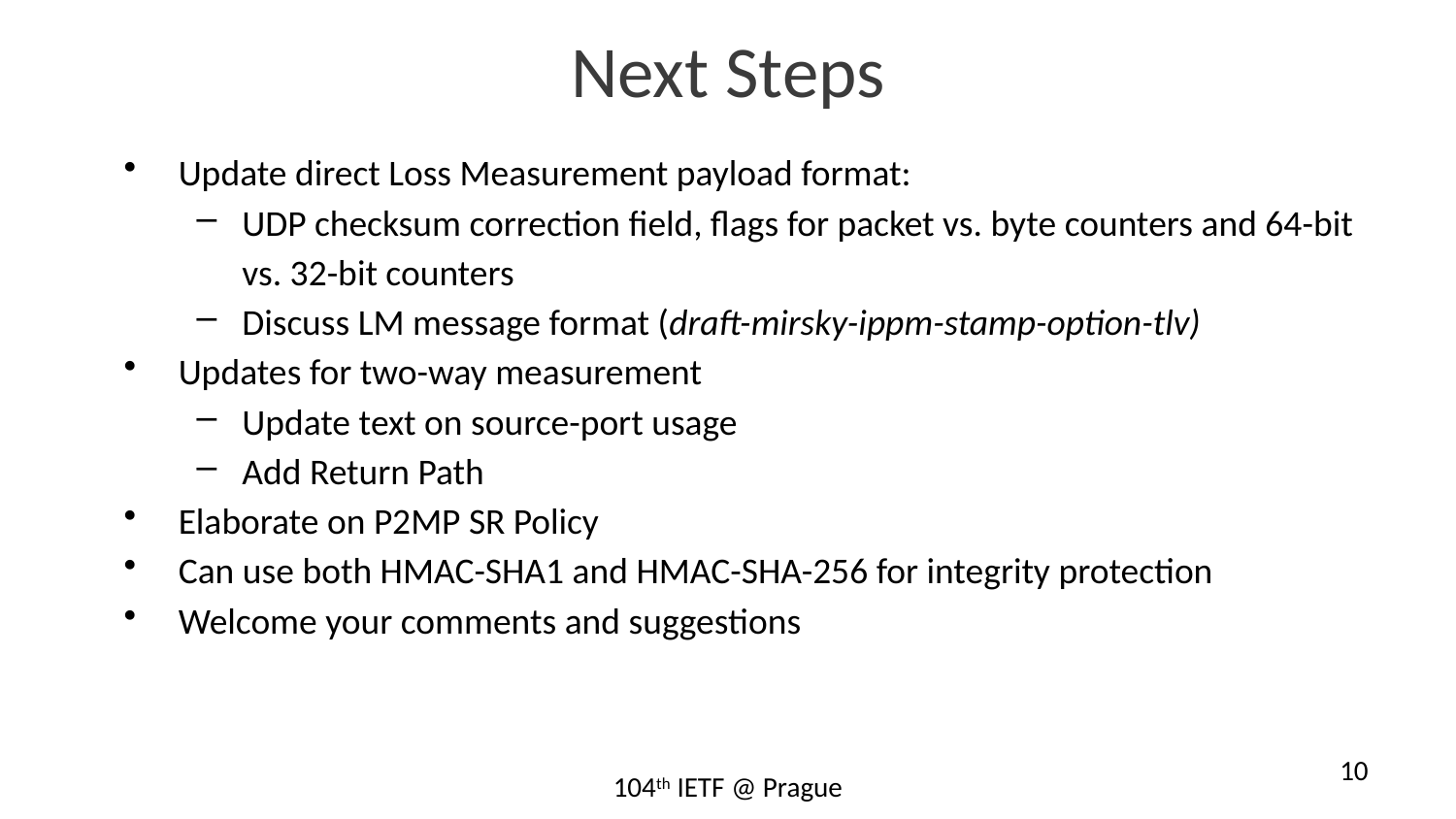

# Next Steps
Update direct Loss Measurement payload format:
UDP checksum correction field, flags for packet vs. byte counters and 64-bit vs. 32-bit counters
Discuss LM message format (draft-mirsky-ippm-stamp-option-tlv)
Updates for two-way measurement
Update text on source-port usage
Add Return Path
Elaborate on P2MP SR Policy
Can use both HMAC-SHA1 and HMAC-SHA-256 for integrity protection
Welcome your comments and suggestions
10
104th IETF @ Prague